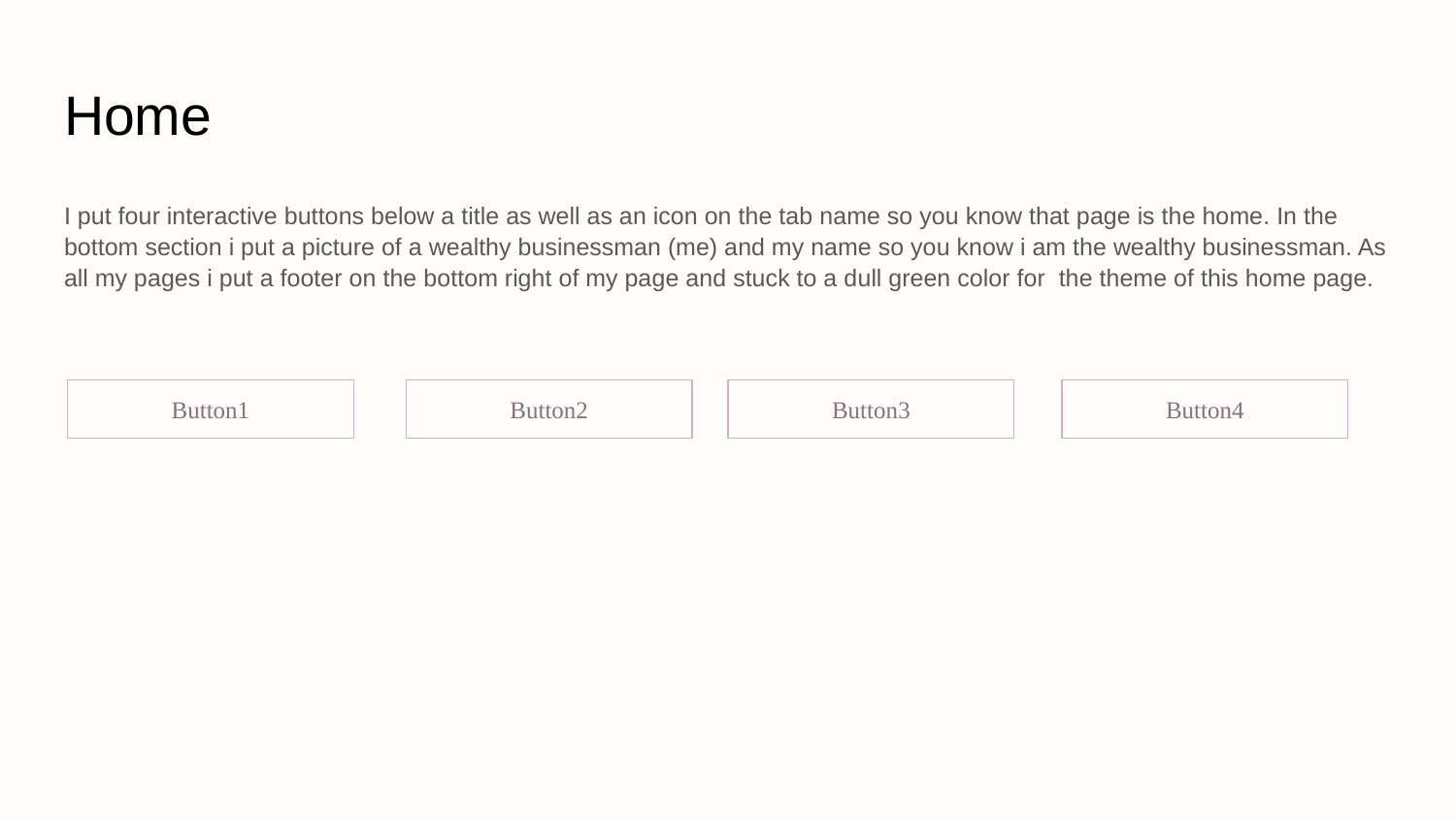

# Home
I put four interactive buttons below a title as well as an icon on the tab name so you know that page is the home. In the bottom section i put a picture of a wealthy businessman (me) and my name so you know i am the wealthy businessman. As all my pages i put a footer on the bottom right of my page and stuck to a dull green color for  the theme of this home page.
Button1
Button2
Button3
Button4